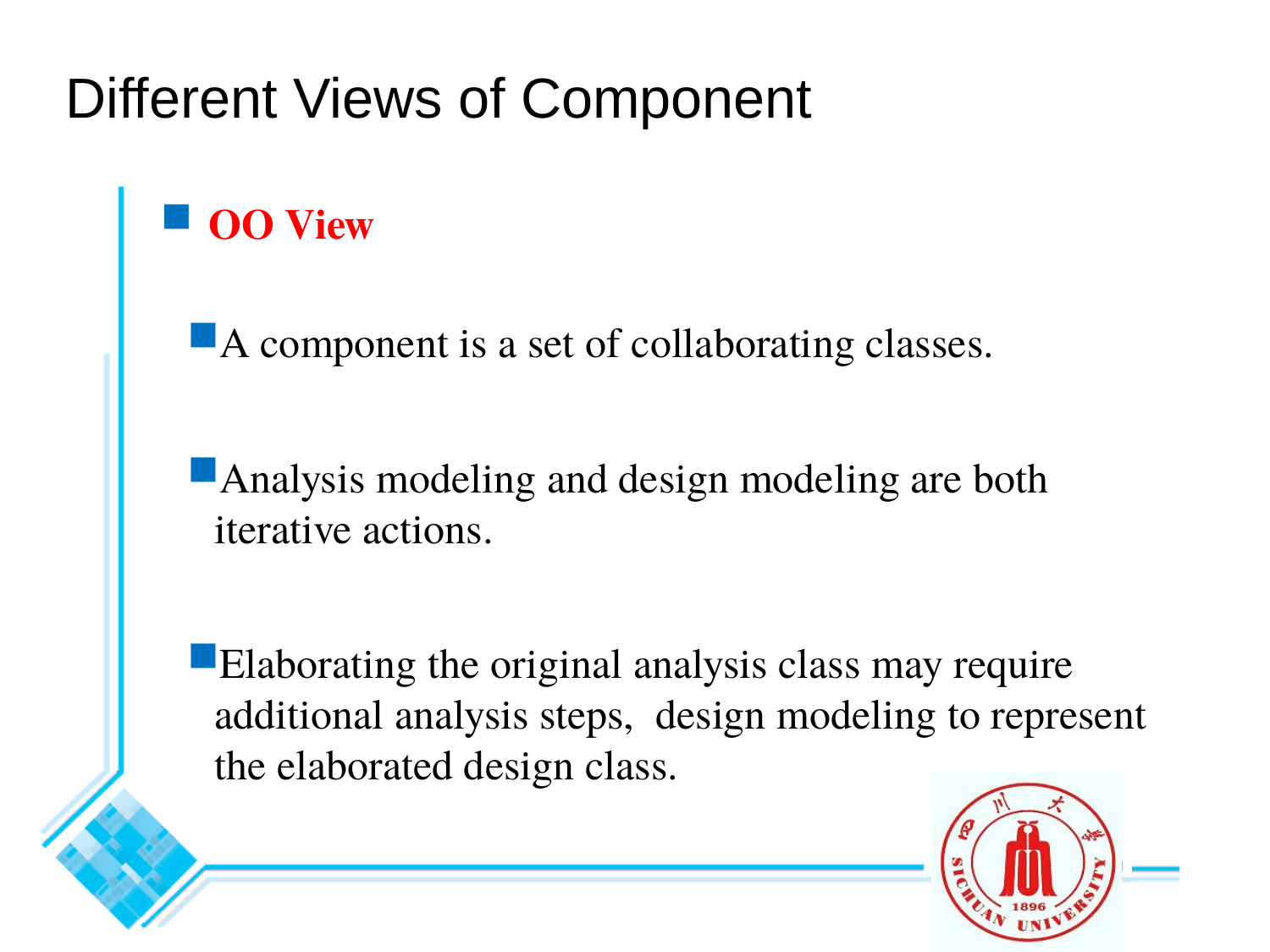

# Different Views of Component
OO View

A component is a set of collaborating classes.

Analysis modeling and design modeling are both iterative actions.

Elaborating the original analysis class may require additional analysis steps,  design modeling to represent the elaborated design class.
4